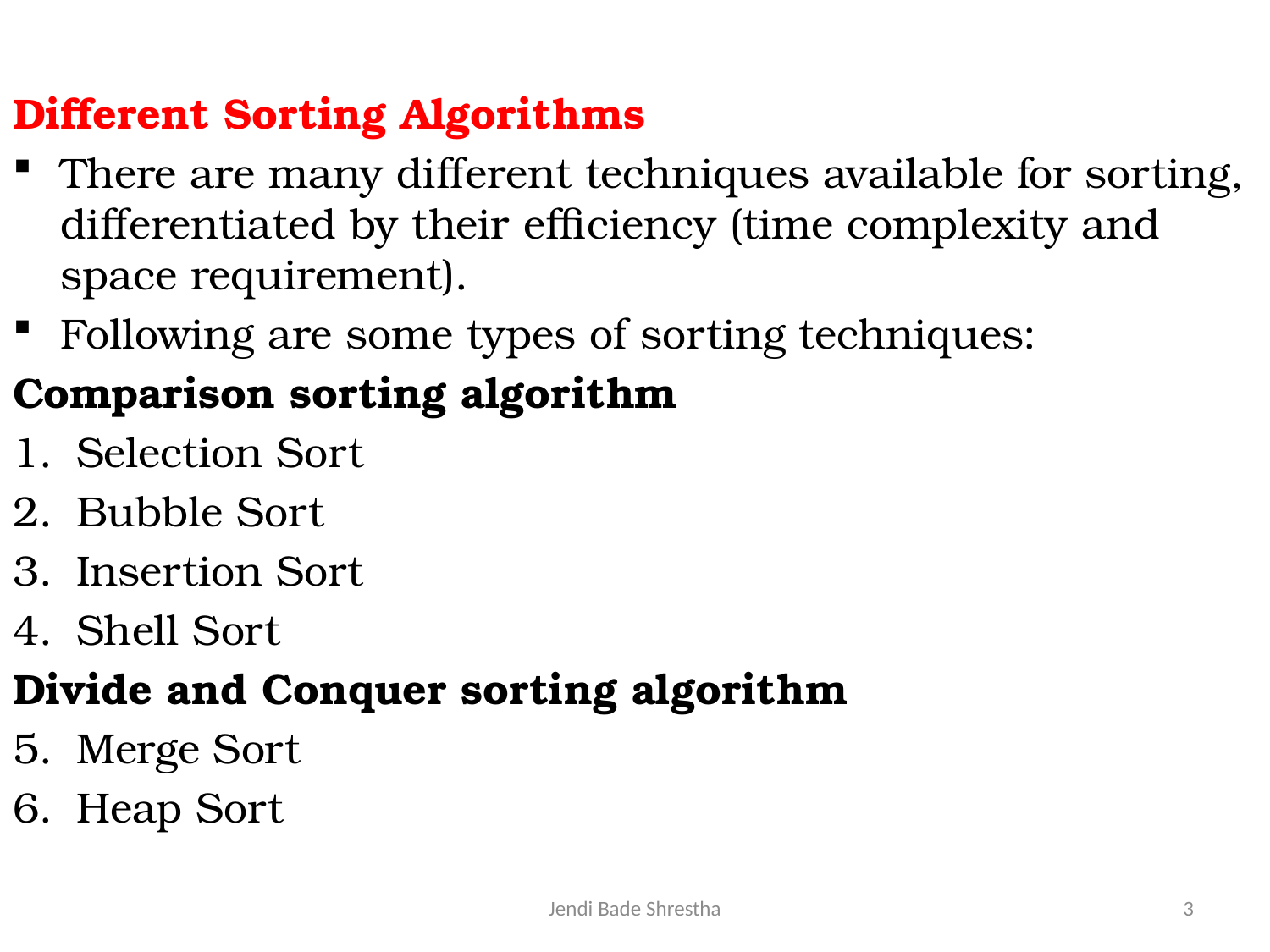

Different Sorting Algorithms
There are many different techniques available for sorting, differentiated by their efficiency (time complexity and space requirement).
Following are some types of sorting techniques:
Comparison sorting algorithm
Selection Sort
Bubble Sort
Insertion Sort
Shell Sort
Divide and Conquer sorting algorithm
Merge Sort
Heap Sort

Jendi Bade Shrestha
3